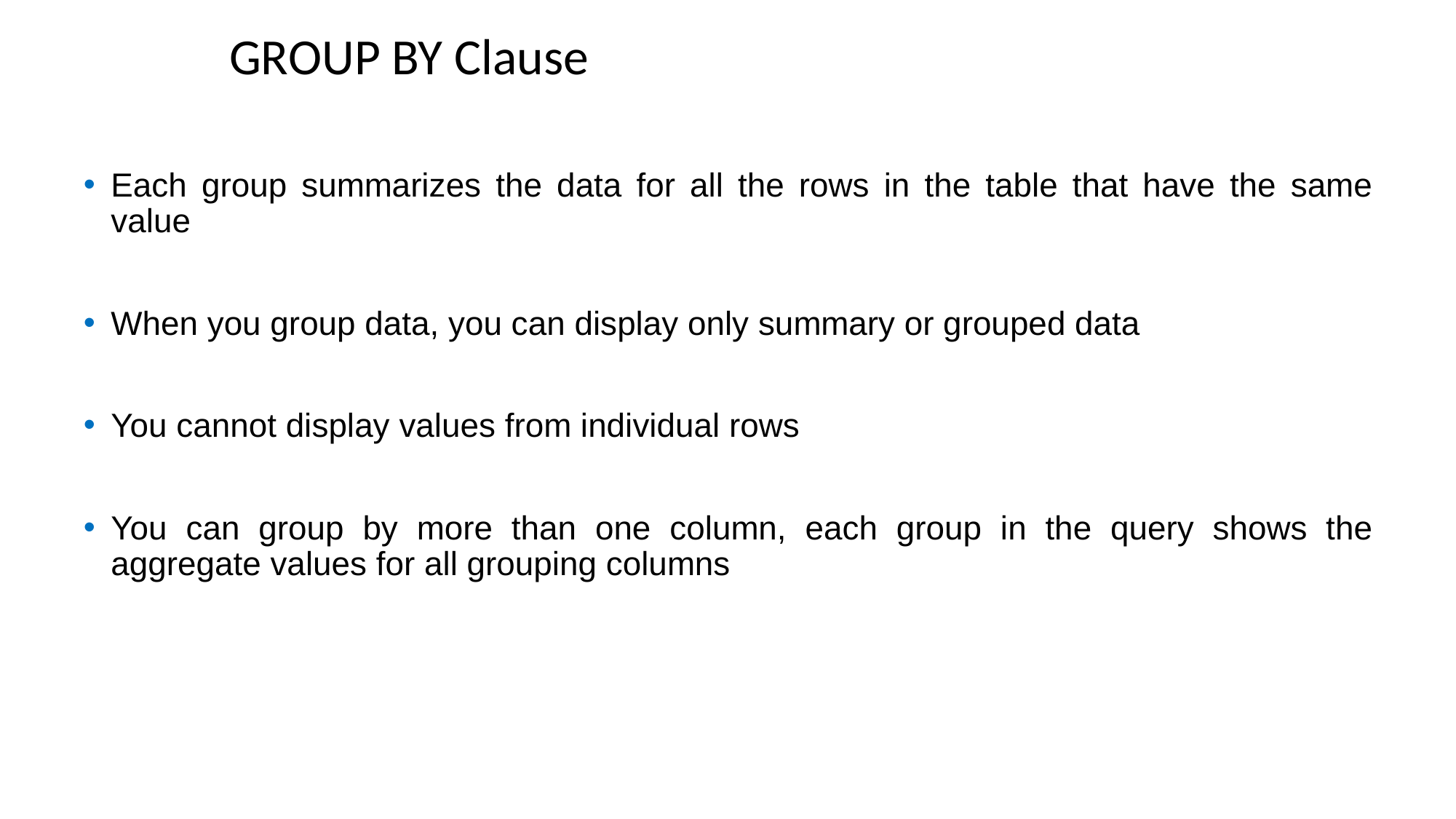

GROUP BY Clause
Each group summarizes the data for all the rows in the table that have the same value

When you group data, you can display only summary or grouped data

You cannot display values from individual rows

You can group by more than one column, each group in the query shows the aggregate values for all grouping columns